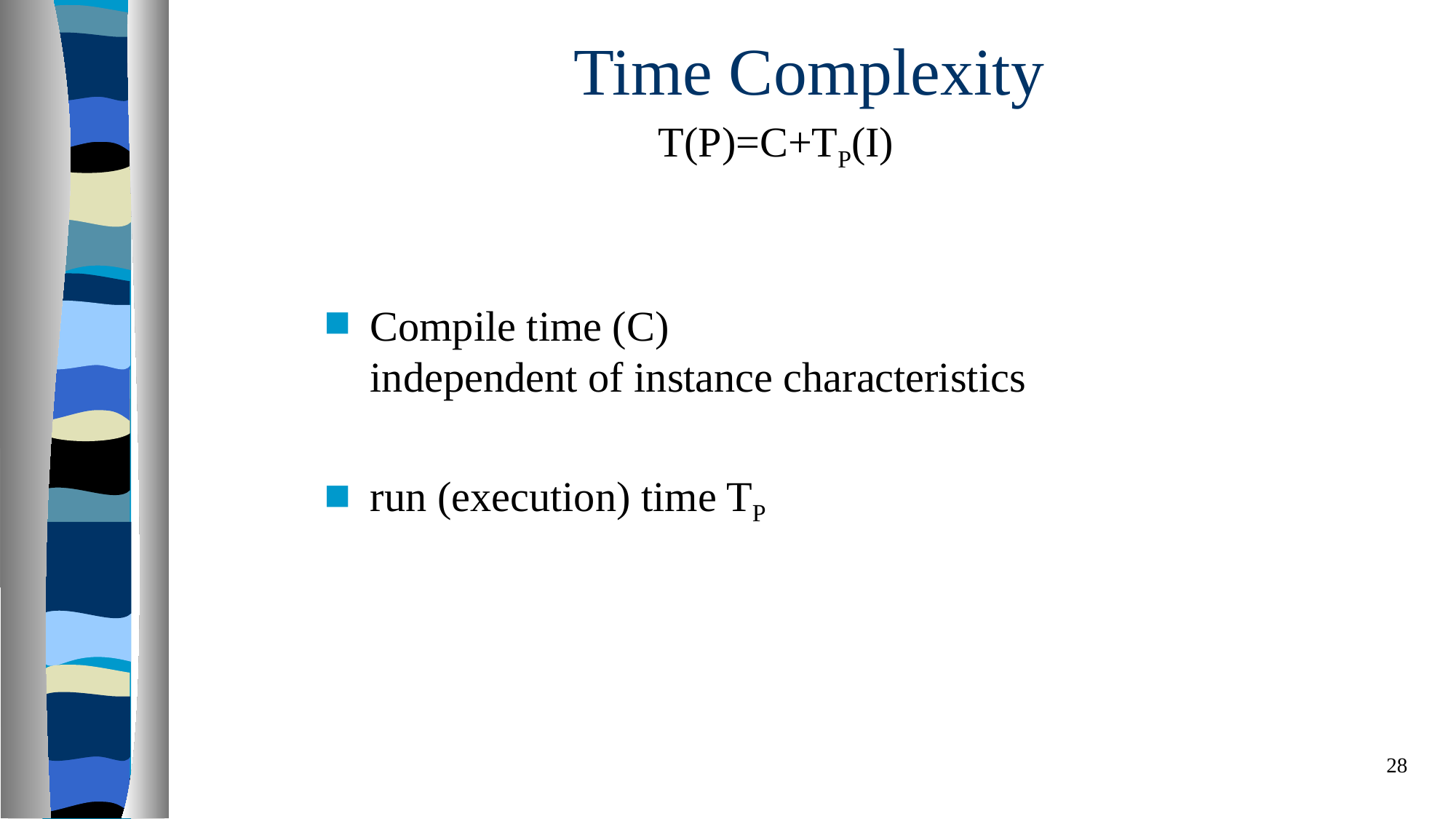

# Time Complexity
T(P)=C+TP(I)
Compile time (C)
independent of instance characteristics

run (execution) time TP

28